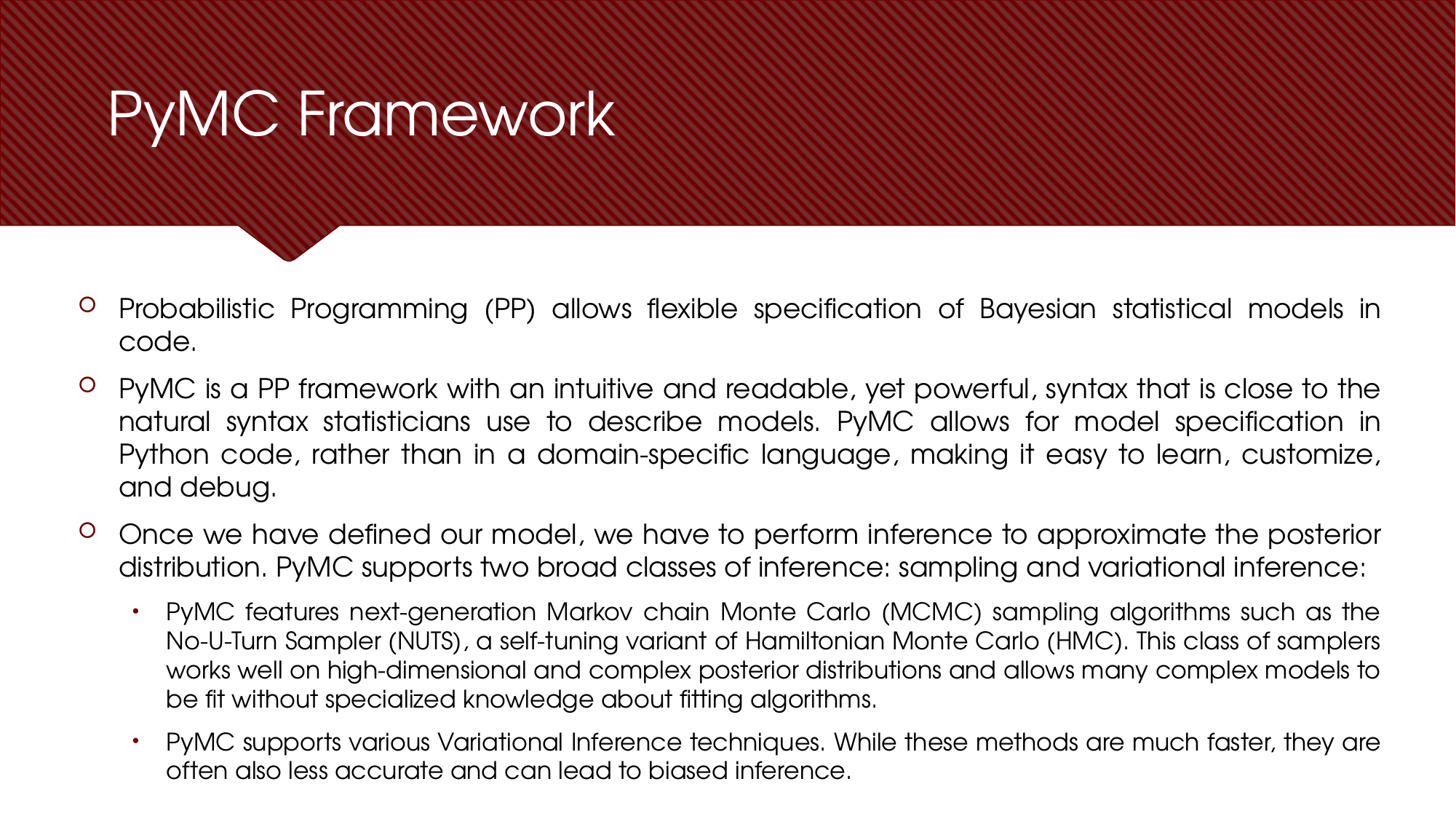

# PyMC Framework
Probabilistic Programming (PP) allows flexible specification of Bayesian statistical models in code.
PyMC is a PP framework with an intuitive and readable, yet powerful, syntax that is close to the natural syntax statisticians use to describe models. PyMC allows for model specification in Python code, rather than in a domain-specific language, making it easy to learn, customize, and debug.
Once we have defined our model, we have to perform inference to approximate the posterior distribution. PyMC supports two broad classes of inference: sampling and variational inference:
PyMC features next-generation Markov chain Monte Carlo (MCMC) sampling algorithms such as the No-U-Turn Sampler (NUTS), a self-tuning variant of Hamiltonian Monte Carlo (HMC). This class of samplers works well on high-dimensional and complex posterior distributions and allows many complex models to be fit without specialized knowledge about fitting algorithms.
PyMC supports various Variational Inference techniques. While these methods are much faster, they are often also less accurate and can lead to biased inference.